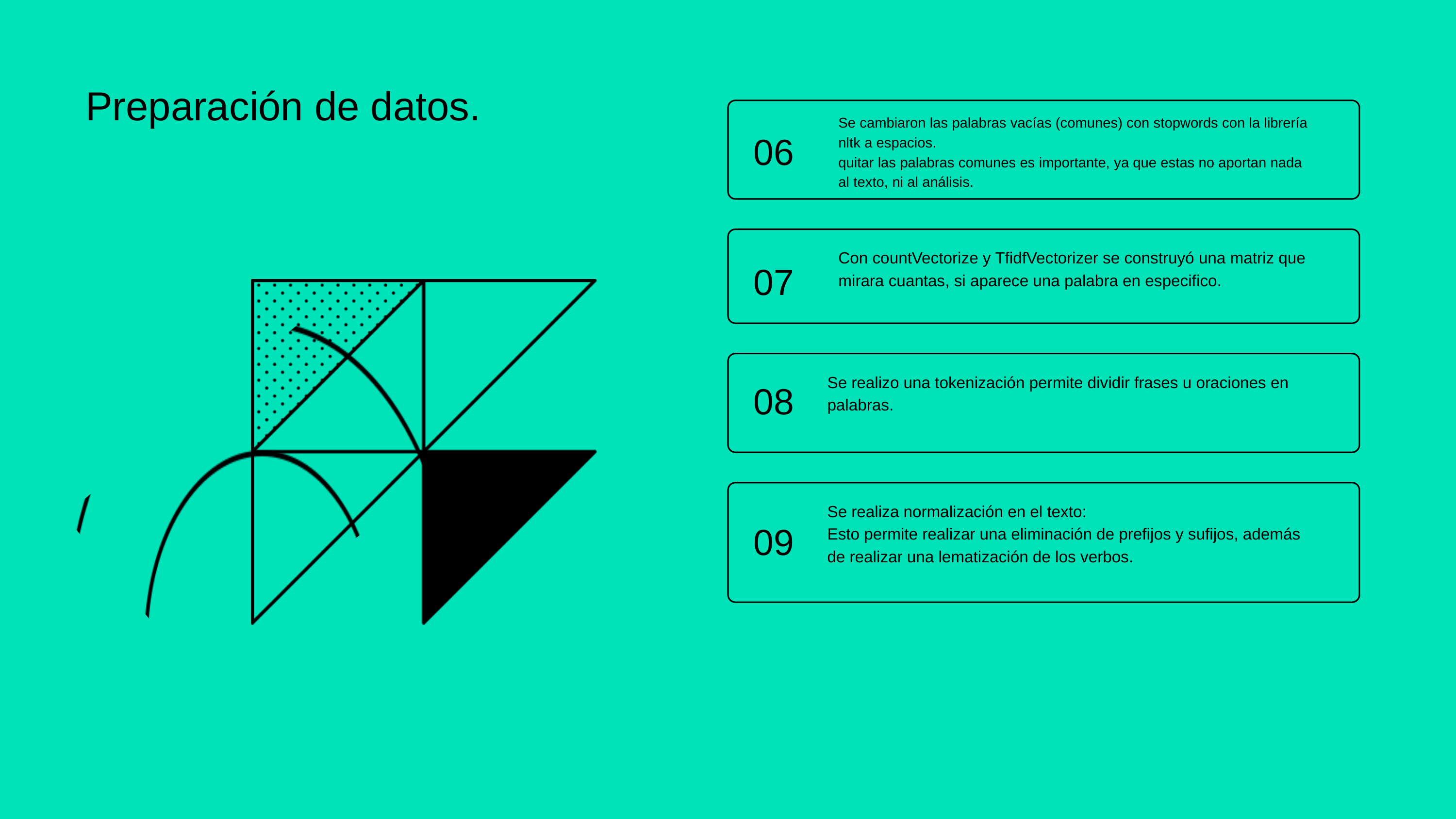

Preparación de datos.

Se cambiaron las palabras vacías (comunes) con stopwords con la librería nltk a espacios.
quitar las palabras comunes es importante, ya que estas no aportan nada al texto, ni al análisis.
06

Con countVectorize y TfidfVectorizer se construyó una matriz que mirara cuantas, si aparece una palabra en especifico.
07

Se realizo una tokenización permite dividir frases u oraciones en palabras.

08

Se realiza normalización en el texto:
Esto permite realizar una eliminación de prefijos y sufijos, además de realizar una lematización de los verbos.

09